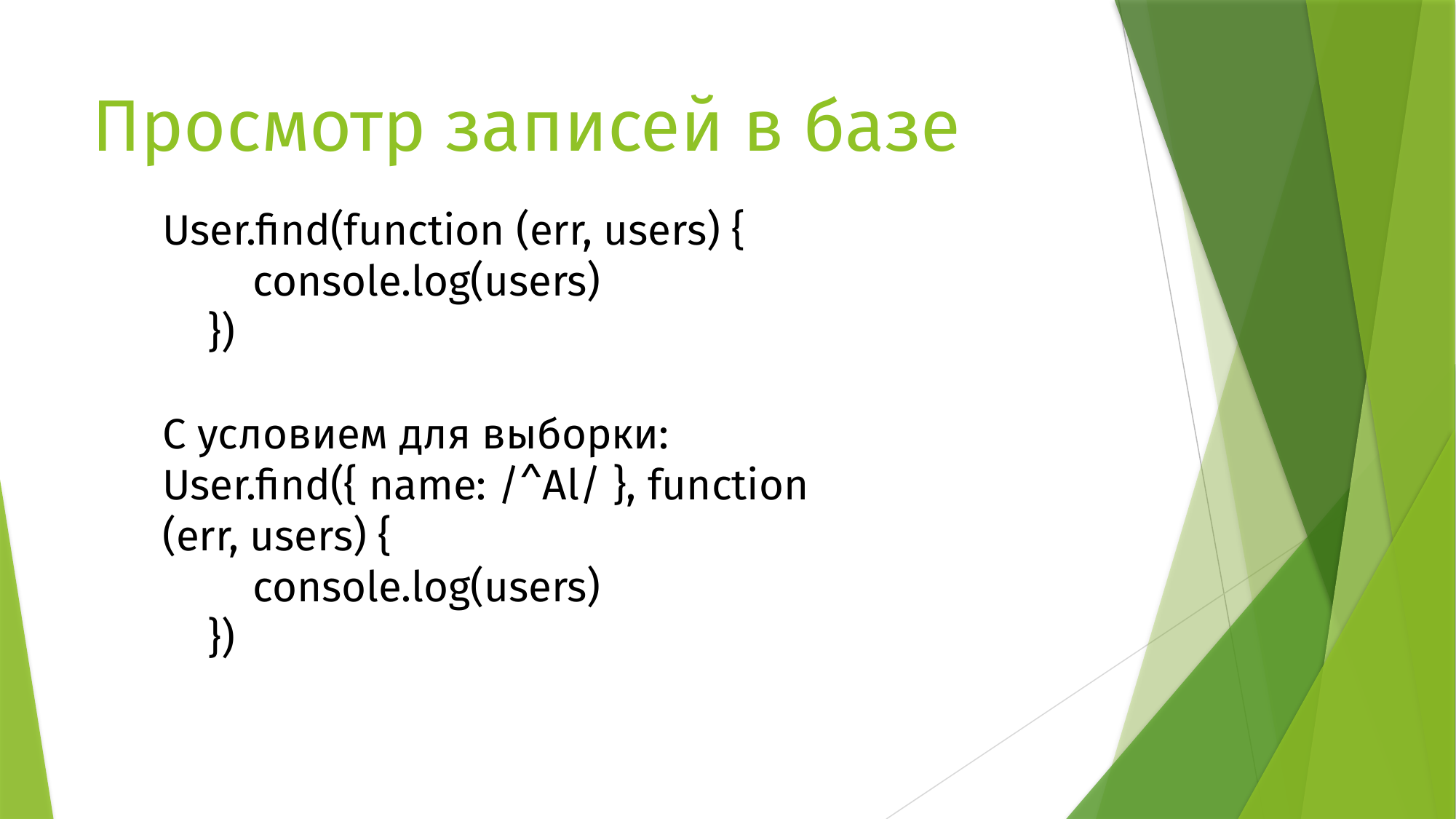

# Просмотр записей в базе
User.find(function (err, users) {
        console.log(users)
    })
С условием для выборки:
User.find({ name: /^Al/ }, function (err, users) {
        console.log(users)
    })